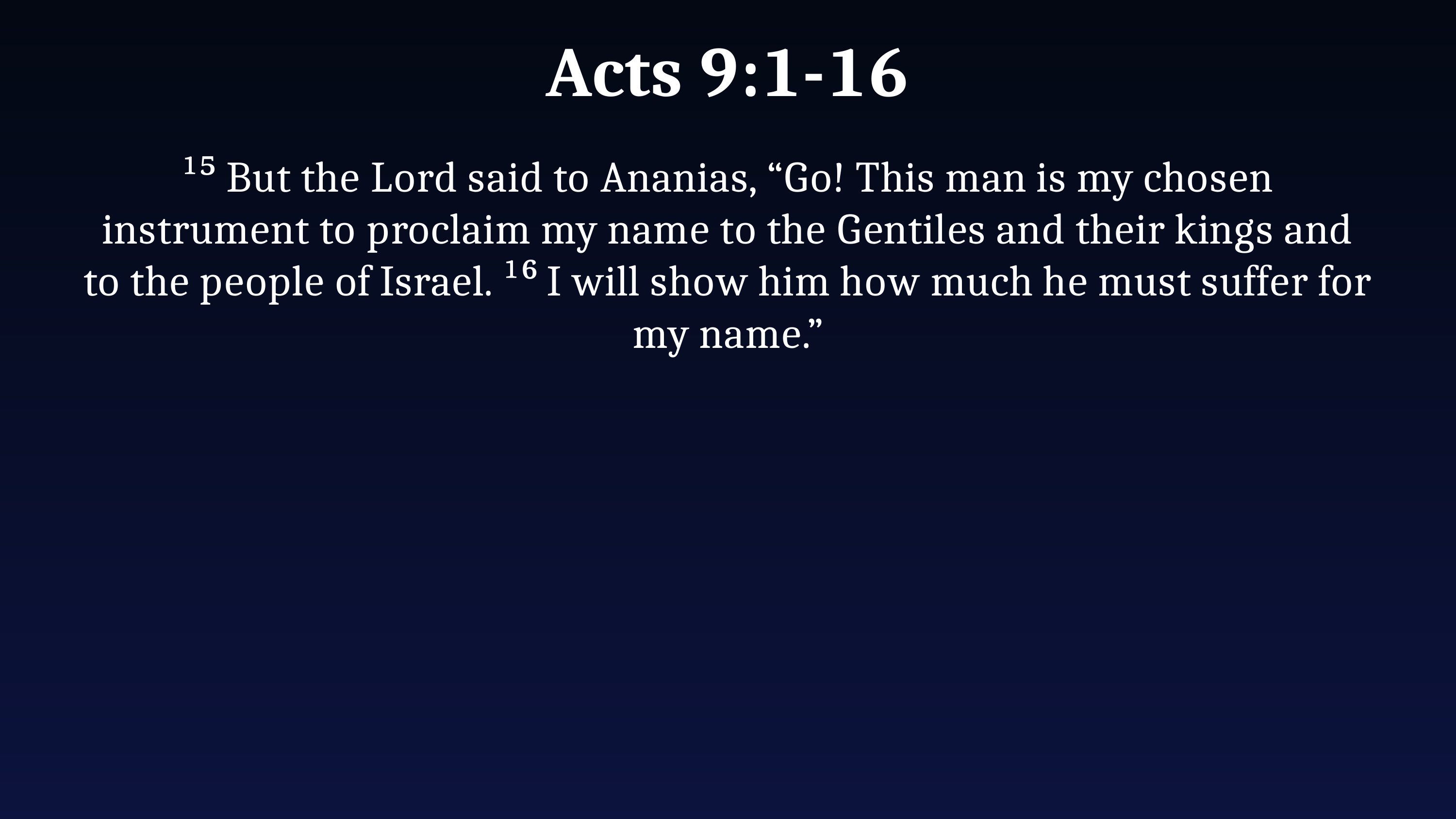

Acts 9:1-16
¹⁵ But the Lord said to Ananias, “Go! This man is my chosen instrument to proclaim my name to the Gentiles and their kings and to the people of Israel. ¹⁶ I will show him how much he must suffer for my name.”